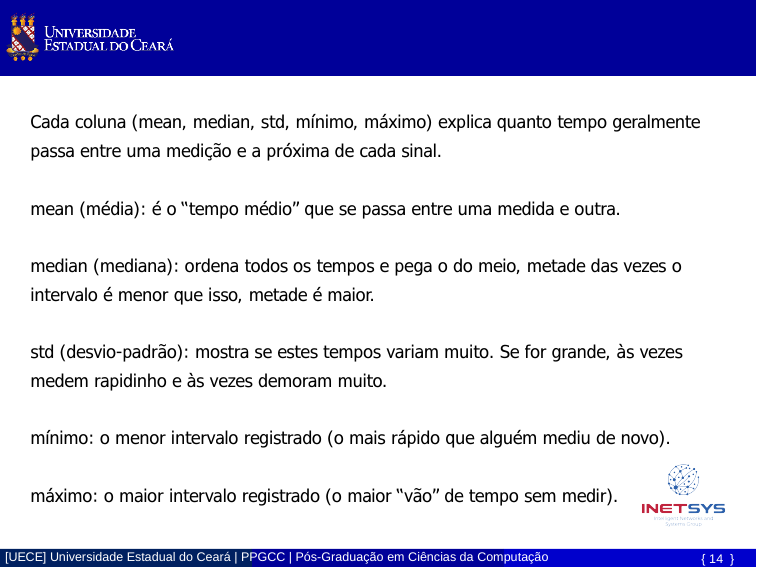

Cada coluna (mean, median, std, mínimo, máximo) explica quanto tempo geralmente passa entre uma medição e a próxima de cada sinal.

mean (média): é o “tempo médio” que se passa entre uma medida e outra.

median (mediana): ordena todos os tempos e pega o do meio, metade das vezes o intervalo é menor que isso, metade é maior.

std (desvio-padrão): mostra se estes tempos variam muito. Se for grande, às vezes medem rapidinho e às vezes demoram muito.

mínimo: o menor intervalo registrado (o mais rápido que alguém mediu de novo).

máximo: o maior intervalo registrado (o maior “vão” de tempo sem medir).